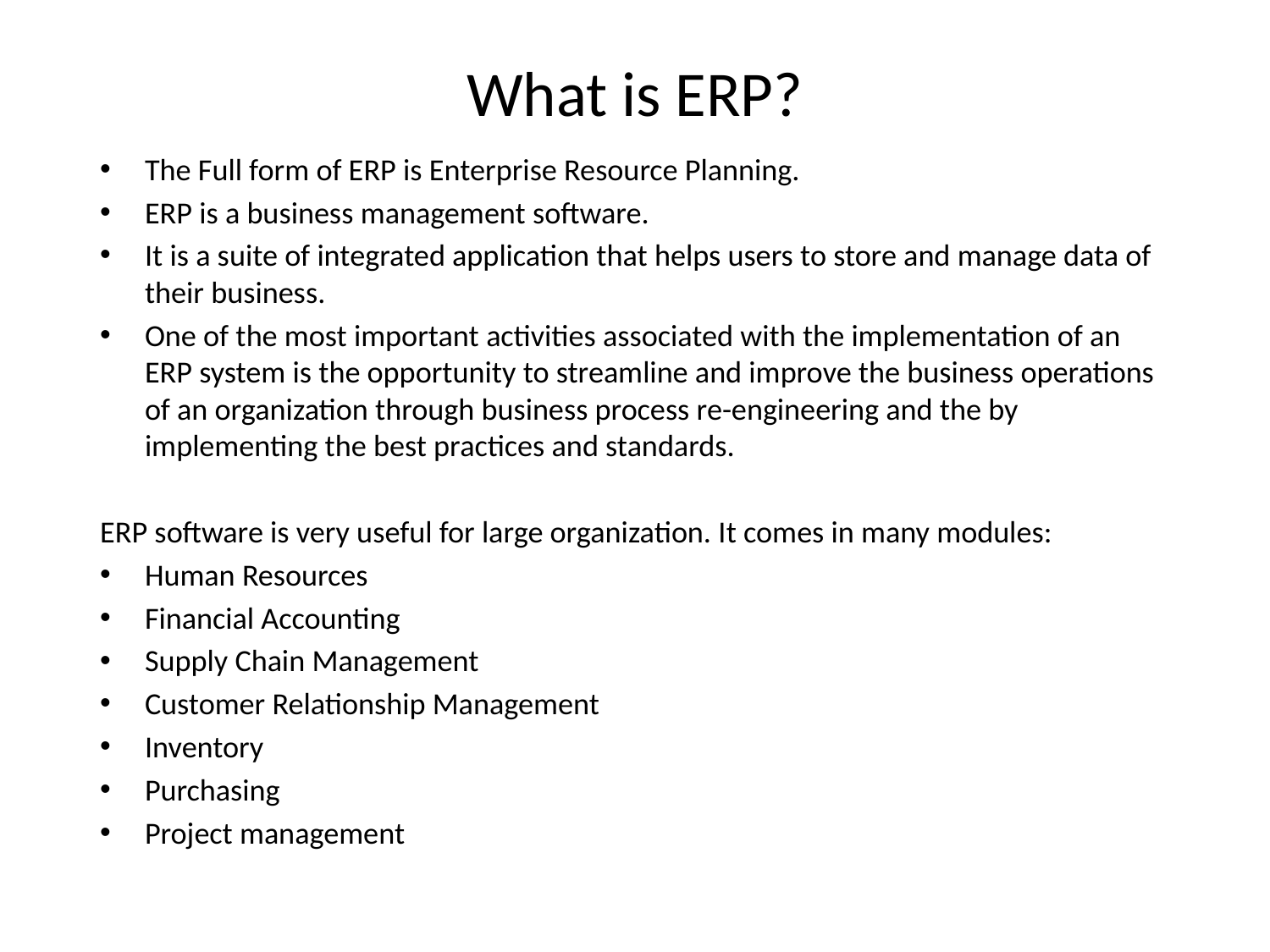

# What is ERP?
The Full form of ERP is Enterprise Resource Planning.
ERP is a business management software.
It is a suite of integrated application that helps users to store and manage data of their business.
One of the most important activities associated with the implementation of an ERP system is the opportunity to streamline and improve the business operations of an organization through business process re-engineering and the by implementing the best practices and standards.

ERP software is very useful for large organization. It comes in many modules:
Human Resources
Financial Accounting
Supply Chain Management
Customer Relationship Management
Inventory
Purchasing
Project management